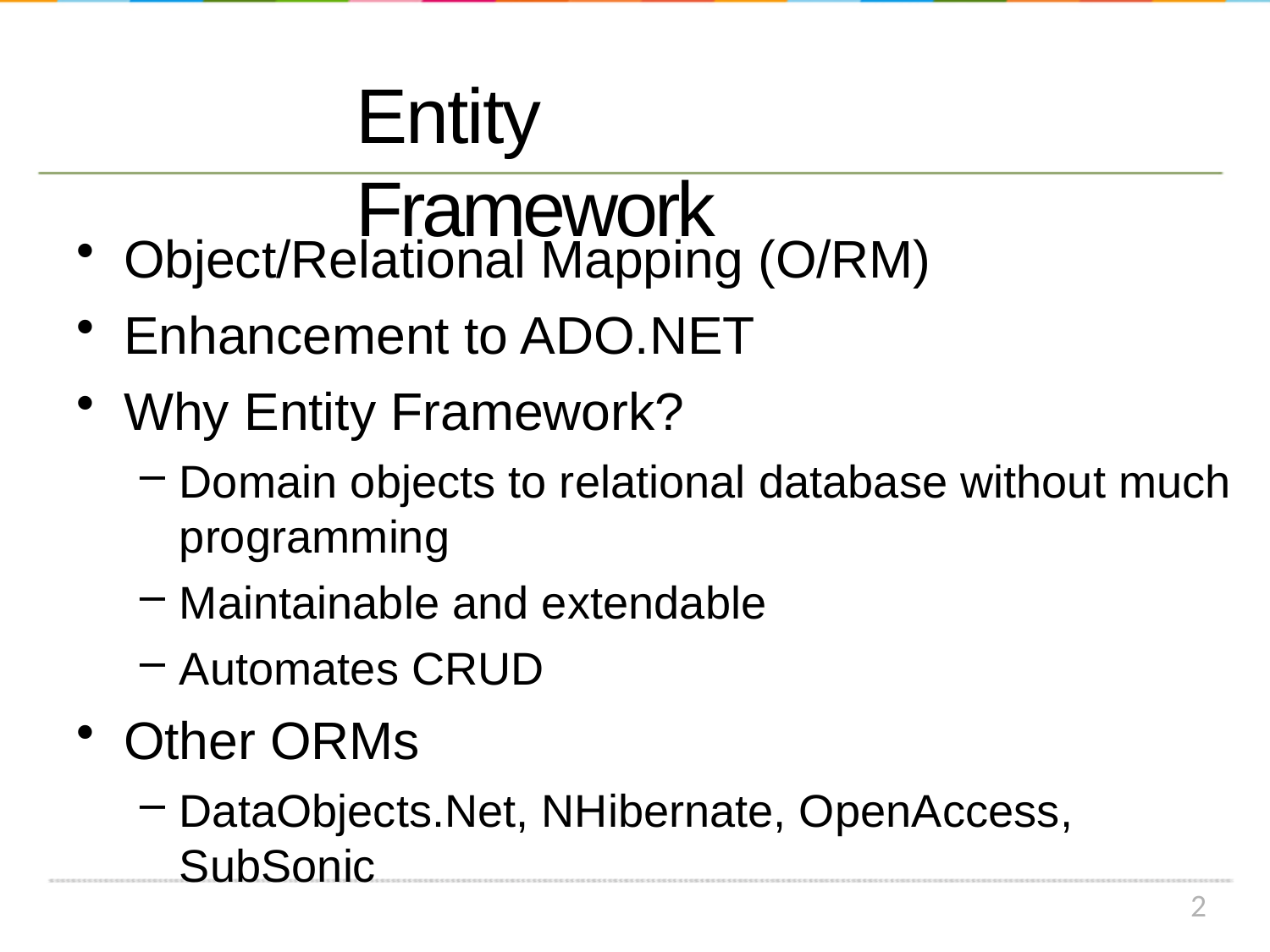

# Entity Framework
Object/Relational Mapping (O/RM)
Enhancement to ADO.NET
Why Entity Framework?
Domain objects to relational database without much  programming
Maintainable and extendable
Automates CRUD
Other ORMs
DataObjects.Net, NHibernate, OpenAccess, SubSonic
2